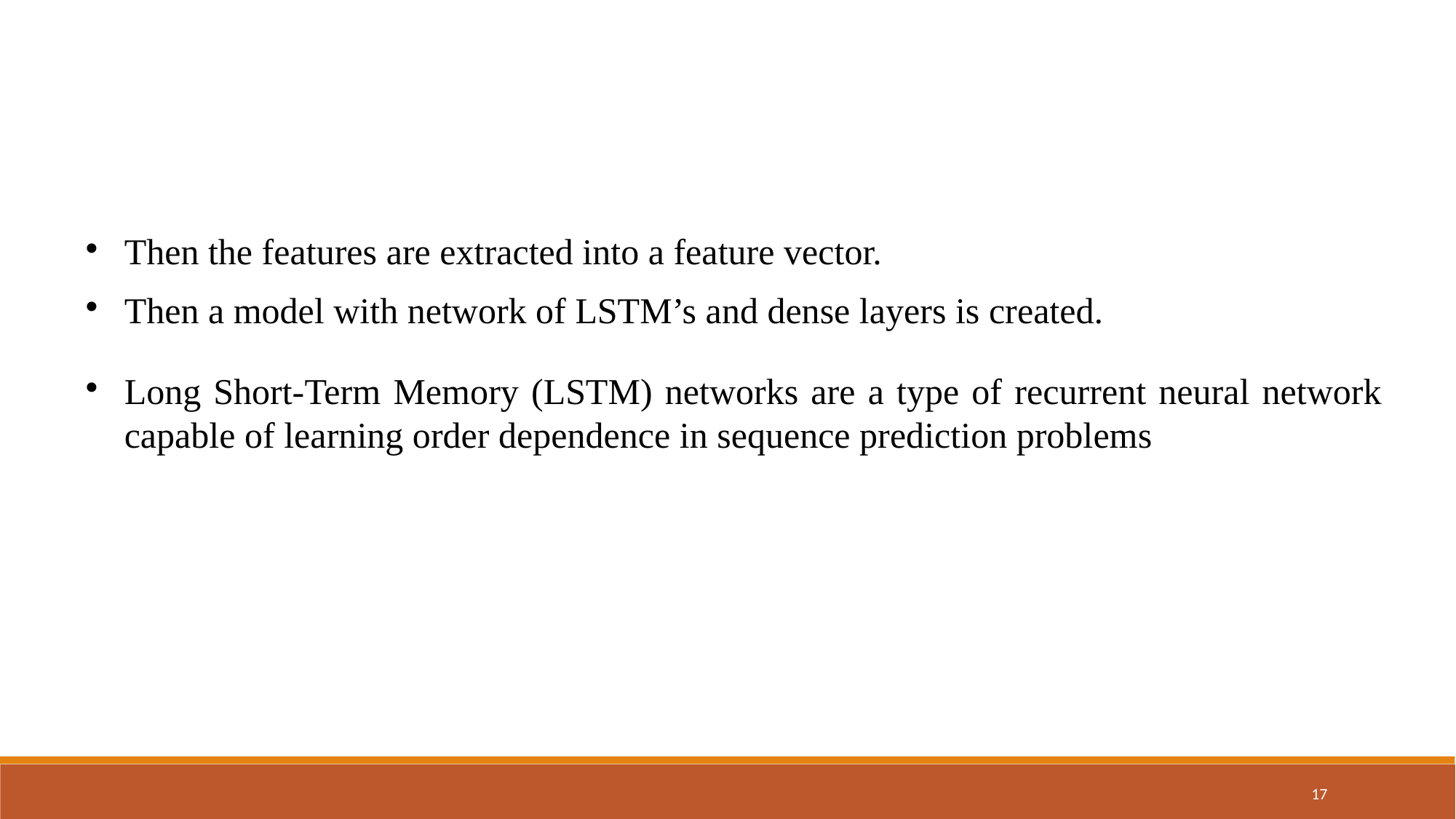

Then the features are extracted into a feature vector.
Then a model with network of LSTM’s and dense layers is created.
Long Short-Term Memory (LSTM) networks are a type of recurrent neural network capable of learning order dependence in sequence prediction problems.
17